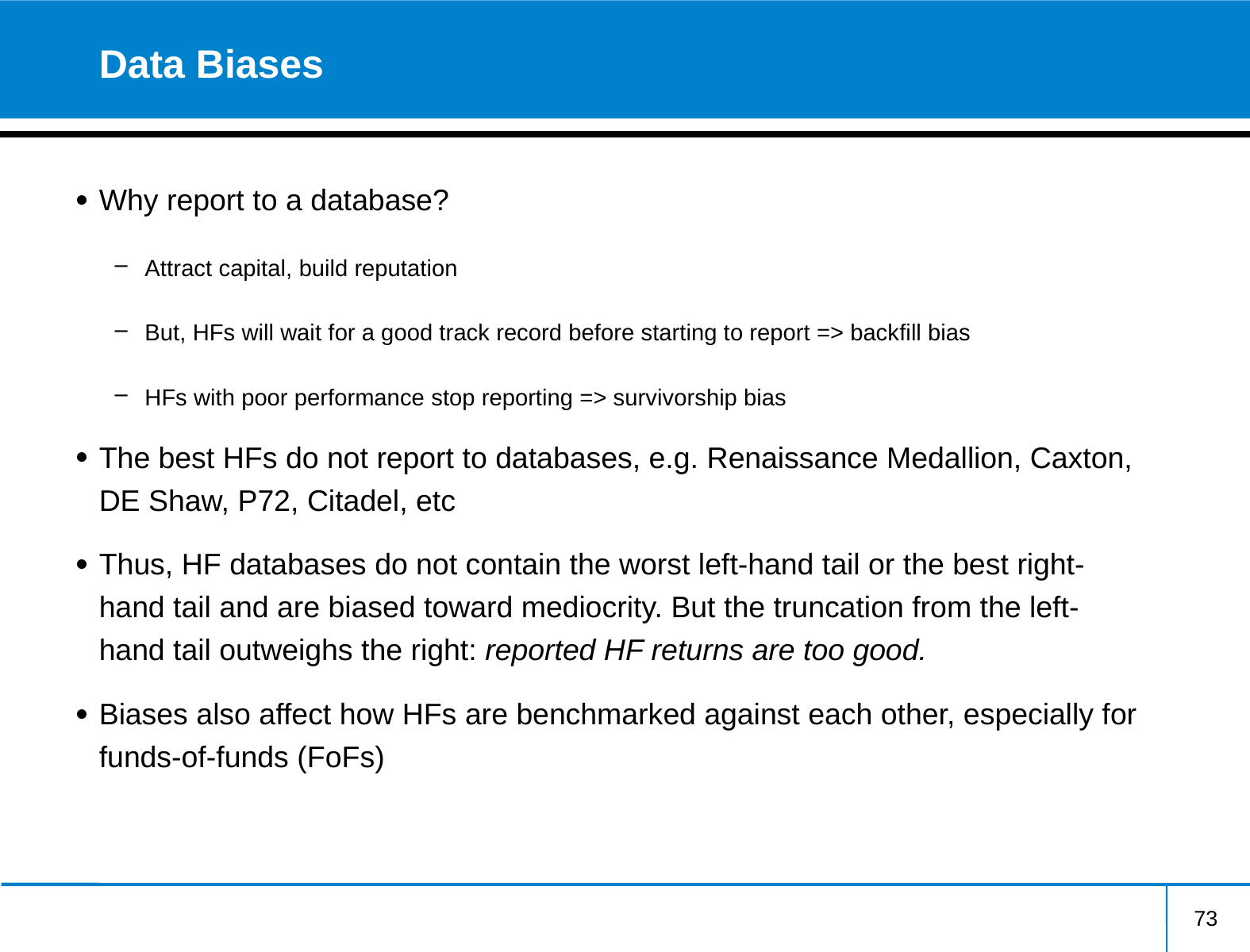

# Data Biases
Why report to a database?
Attract capital, build reputation
But, HFs will wait for a good track record before starting to report => backfill bias
HFs with poor performance stop reporting => survivorship bias
The best HFs do not report to databases, e.g. Renaissance Medallion, Caxton, DE Shaw, P72, Citadel, etc
Thus, HF databases do not contain the worst left-hand tail or the best right-hand tail and are biased toward mediocrity. But the truncation from the left-hand tail outweighs the right: reported HF returns are too good.
Biases also affect how HFs are benchmarked against each other, especially for funds-of-funds (FoFs)
73